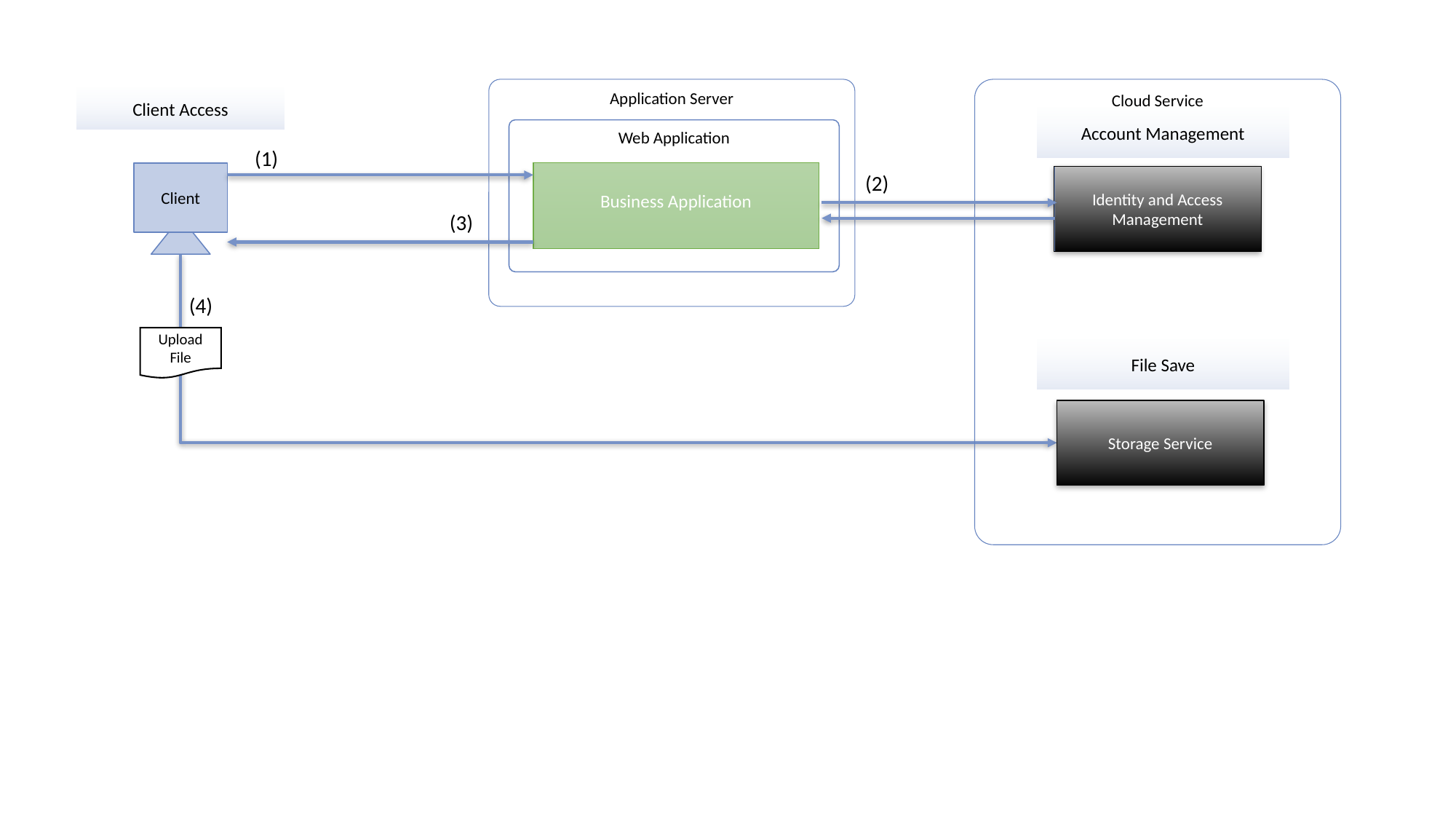

Application Server
Cloud Service
Client Access
Account Management
Web Application
(1)

Business Application
Client
(2)
Identity and Access Management
(3)

(4)
Upload
File
File Save
Storage Service